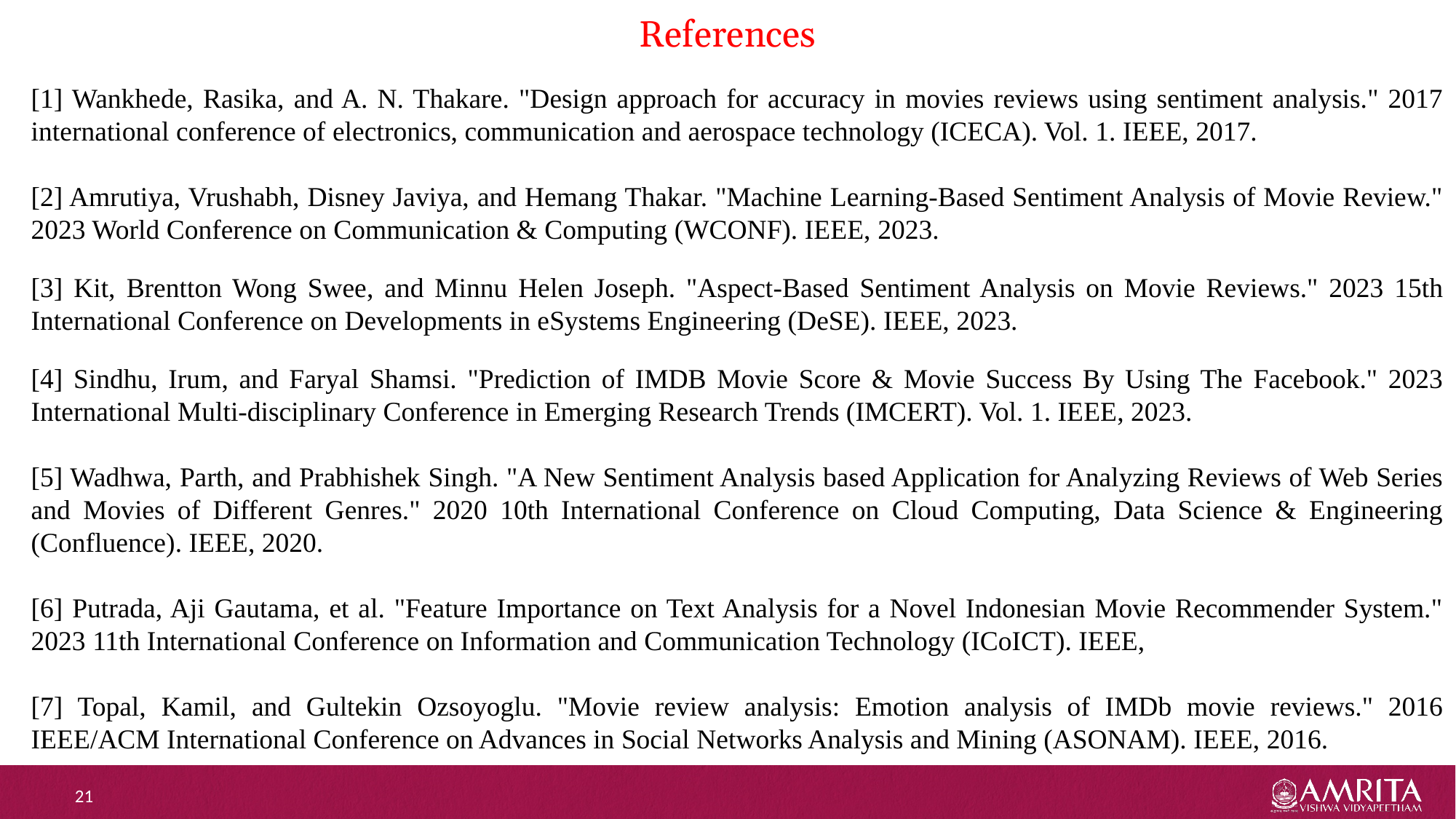

# References
[1] Wankhede, Rasika, and A. N. Thakare. "Design approach for accuracy in movies reviews using sentiment analysis." 2017 international conference of electronics, communication and aerospace technology (ICECA). Vol. 1. IEEE, 2017.

[2] Amrutiya, Vrushabh, Disney Javiya, and Hemang Thakar. "Machine Learning-Based Sentiment Analysis of Movie Review." 2023 World Conference on Communication & Computing (WCONF). IEEE, 2023.

[3] Kit, Brentton Wong Swee, and Minnu Helen Joseph. "Aspect-Based Sentiment Analysis on Movie Reviews." 2023 15th International Conference on Developments in eSystems Engineering (DeSE). IEEE, 2023.

[4] Sindhu, Irum, and Faryal Shamsi. "Prediction of IMDB Movie Score & Movie Success By Using The Facebook." 2023 International Multi-disciplinary Conference in Emerging Research Trends (IMCERT). Vol. 1. IEEE, 2023.

[5] Wadhwa, Parth, and Prabhishek Singh. "A New Sentiment Analysis based Application for Analyzing Reviews of Web Series and Movies of Different Genres." 2020 10th International Conference on Cloud Computing, Data Science & Engineering (Confluence). IEEE, 2020.

[6] Putrada, Aji Gautama, et al. "Feature Importance on Text Analysis for a Novel Indonesian Movie Recommender System." 2023 11th International Conference on Information and Communication Technology (ICoICT). IEEE,

[7] Topal, Kamil, and Gultekin Ozsoyoglu. "Movie review analysis: Emotion analysis of IMDb movie reviews." 2016 IEEE/ACM International Conference on Advances in Social Networks Analysis and Mining (ASONAM). IEEE, 2016.

21